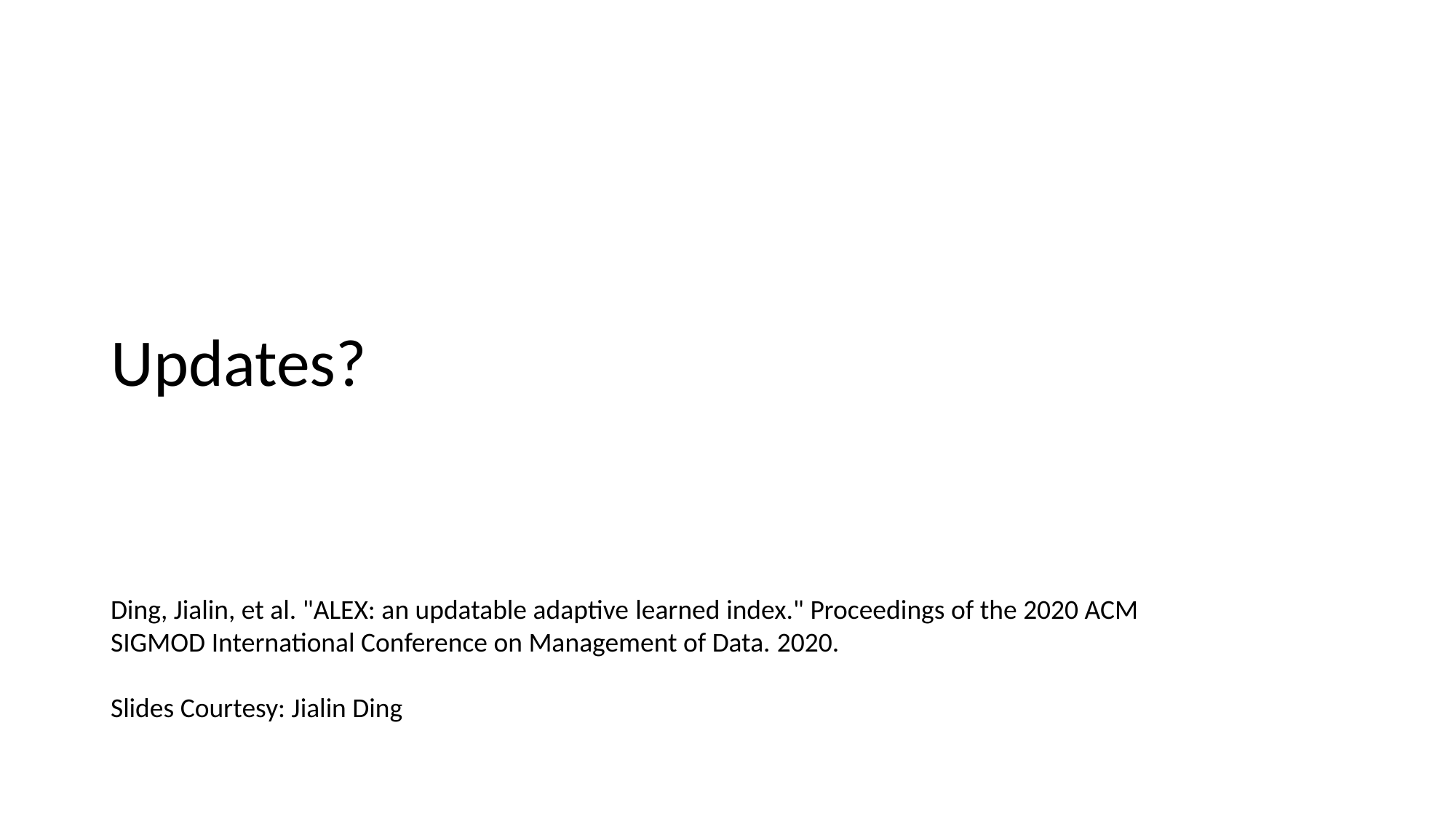

# Updates?
Ding, Jialin, et al. "ALEX: an updatable adaptive learned index." Proceedings of the 2020 ACM SIGMOD International Conference on Management of Data. 2020.

Slides Courtesy: Jialin Ding